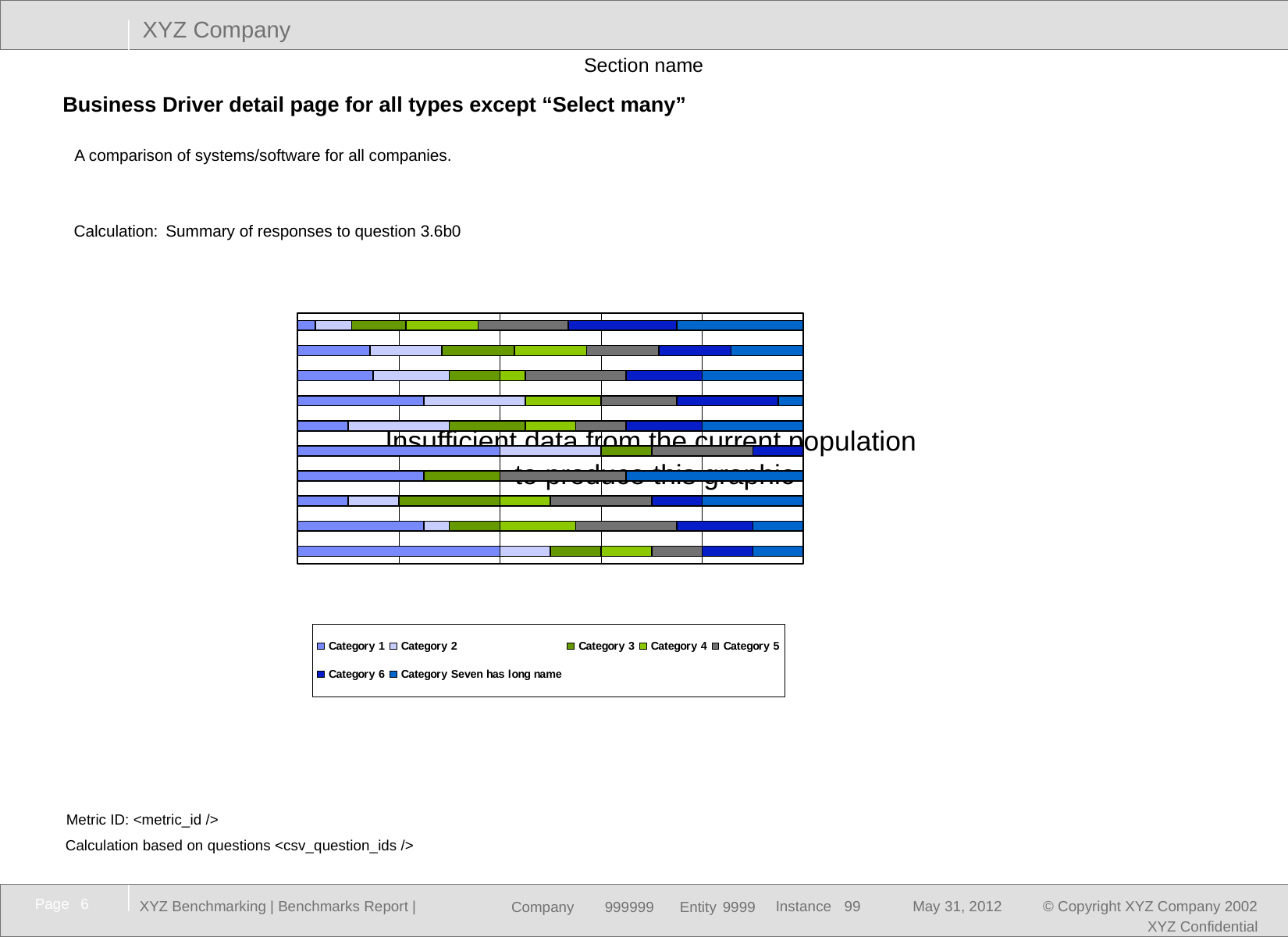

Section name
Business Driver detail page for all types except “Select many”
A comparison of systems/software for all companies.
Calculation:
Summary of responses to question 3.6b0
Insufficient data from the current population
to produce this graphic

### Chart

| Category | Category 1 | Category 2 | Category 3 | Category 4 | Category 5 | Category 6 | Category Seven has long name |
|---|---|---|---|---|---|---|---|
| Function with long name 1 | 0.4 | 0.1 | 0.1 | 0.1 | 0.1 | 0.1 | 0.1 |
| Function 2 | 0.25 | 0.05 | 0.1 | 0.15000000000000008 | 0.2 | 0.15000000000000008 | 0.1 |
| Function 3 | 0.1 | 0.1 | 0.2 | 0.1 | 0.2 | 0.1 | 0.2 |
| Function 4 | 0.25 | 0.0 | 0.15000000000000008 | 0.0 | 0.25 | 0.0 | 0.35000000000000014 |
| Function 5 | 0.4 | 0.2 | 0.1 | 0.0 | 0.2 | 0.1 | 0.0 |
| Function 6 | 0.1 | 0.2 | 0.15000000000000008 | 0.1 | 0.1 | 0.15000000000000008 | 0.2 |
| Function 7 | 0.25 | 0.2 | 0.0 | 0.15000000000000008 | 0.15000000000000008 | 0.2 | 0.05 |
| Function 8 | 0.15000000000000008 | 0.15000000000000008 | 0.1 | 0.05 | 0.2 | 0.15000000000000008 | 0.2 |
| All Respondents | 0.05 | 0.05 | 0.05 | 0.05 | 0.05 | 0.05 | 0.05 |
| You | 0.1 | 0.2 | 0.3 | 0.4 | 0.5 | 0.6 | 0.7 |
Metric ID: <metric_id />
Calculation based on questions <csv_question_ids />
 6
Page
XYZ Benchmarking | Benchmarks Report |